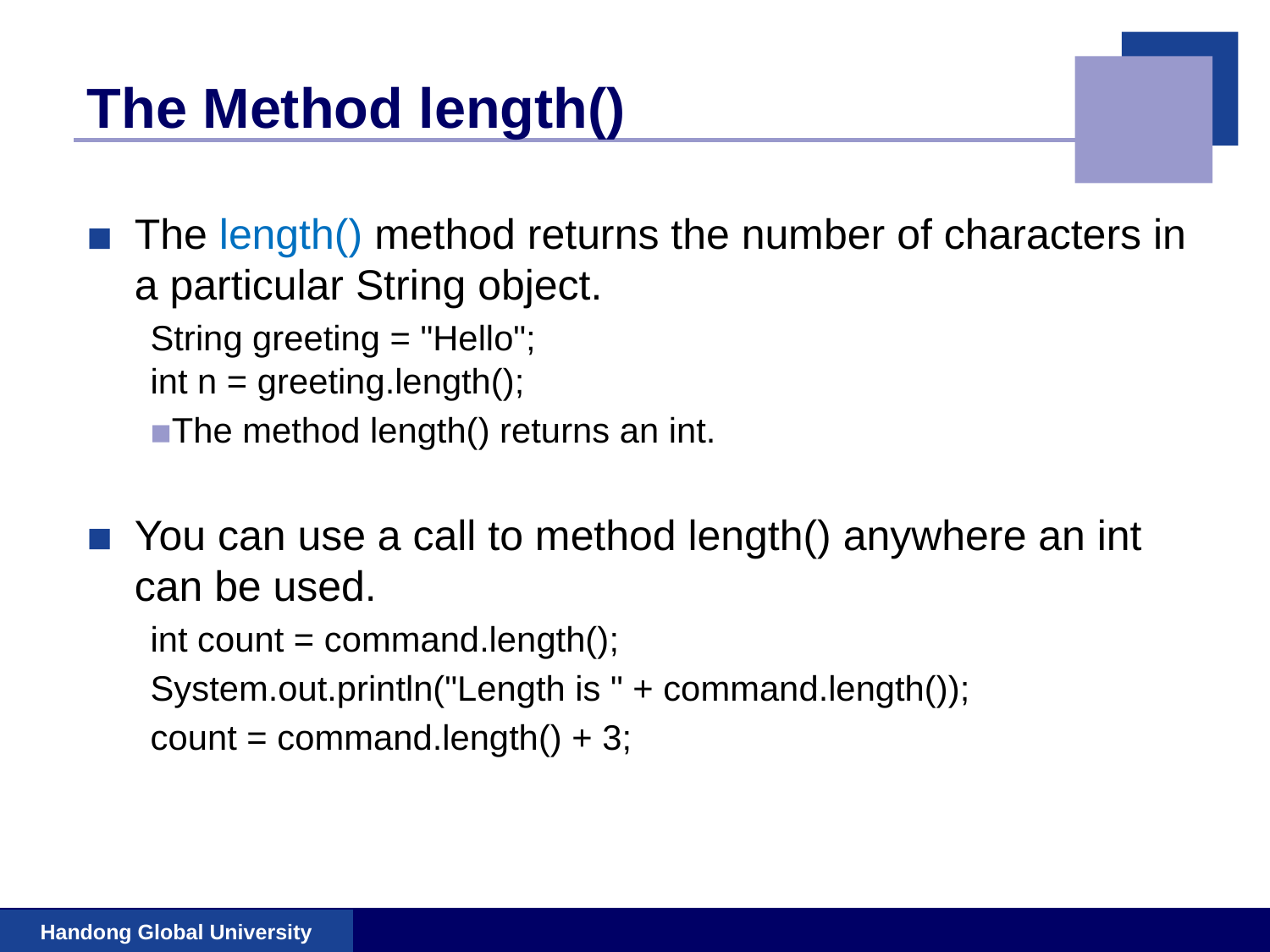

# The Method length()
The length() method returns the number of characters in a particular String object.
String greeting = "Hello";
int n = greeting.length();
The method length() returns an int.

You can use a call to method length() anywhere an int can be used.
int count = command.length();
System.out.println("Length is " + command.length());
count = command.length() + 3;